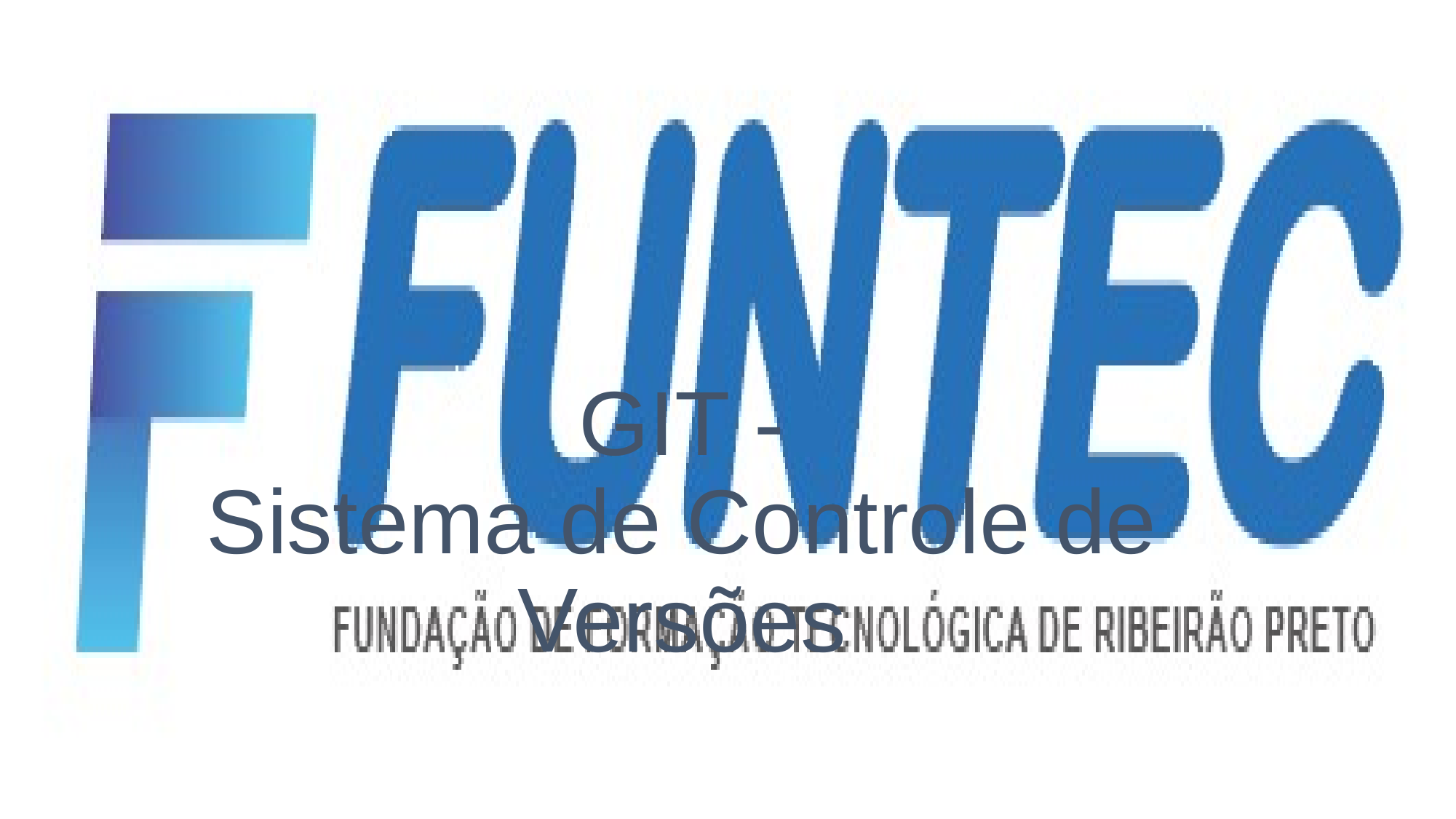

# GIT - Sistema de Controle de Versões